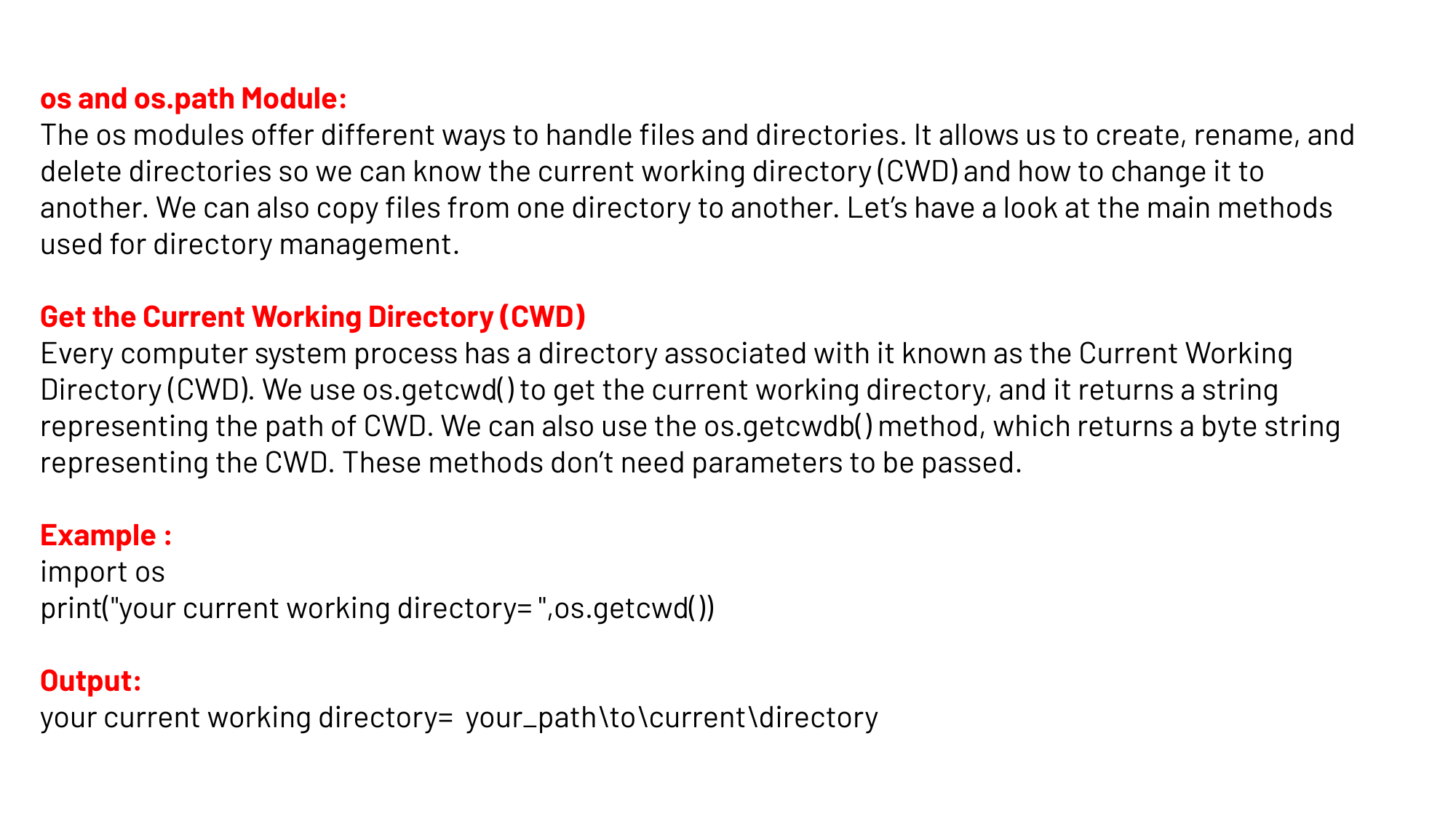

os and os.path Module:
The os modules offer different ways to handle files and directories. It allows us to create, rename, and delete directories so we can know the current working directory (CWD) and how to change it to another. We can also copy files from one directory to another. Let’s have a look at the main methods used for directory management.

Get the Current Working Directory (CWD)
Every computer system process has a directory associated with it known as the Current Working Directory (CWD). We use os.getcwd() to get the current working directory, and it returns a string representing the path of CWD. We can also use the os.getcwdb() method, which returns a byte string representing the CWD. These methods don’t need parameters to be passed.

Example :
import os
print("your current working directory= ",os.getcwd())

Output:
your current working directory=  your_path\to\current\directory